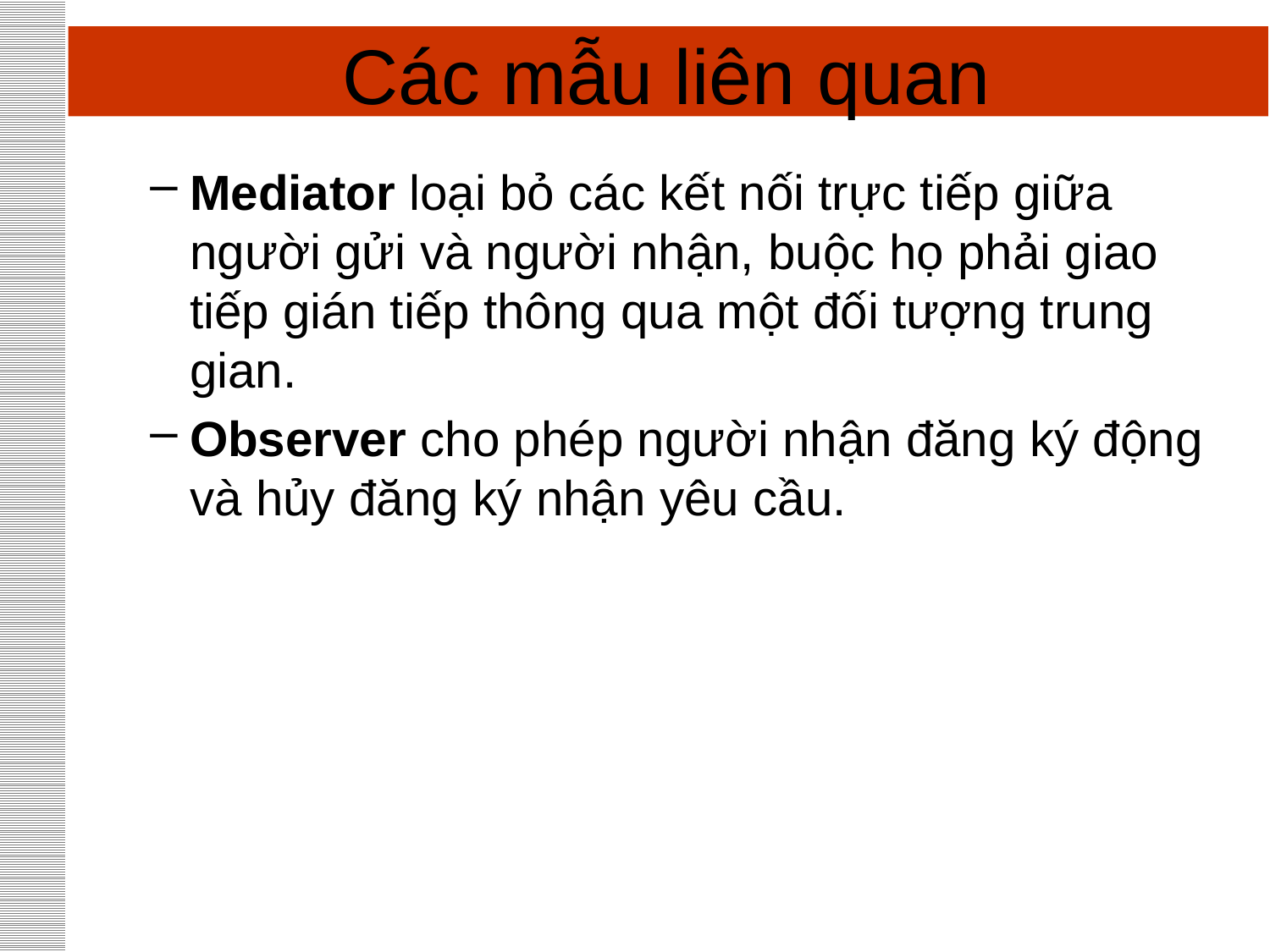

# Các mẫu liên quan
Mediator loại bỏ các kết nối trực tiếp giữa người gửi và người nhận, buộc họ phải giao tiếp gián tiếp thông qua một đối tượng trung gian.
Observer cho phép người nhận đăng ký động và hủy đăng ký nhận yêu cầu.